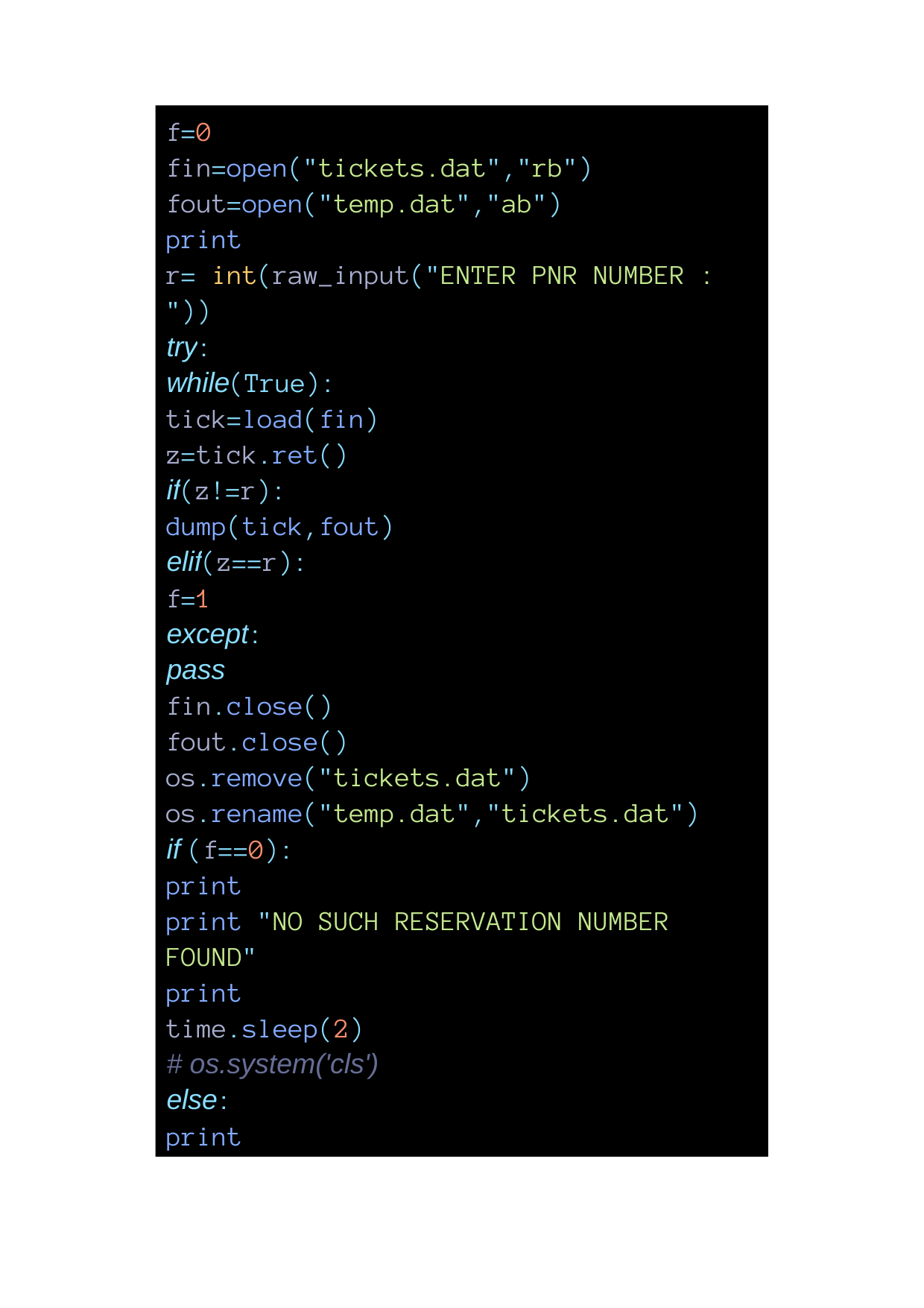

f=0
fin=open("tickets.dat","rb")
fout=open("temp.dat","ab")
print
r= int(raw_input("ENTER PNR NUMBER : "))
try:
while(True):
tick=load(fin)
z=tick.ret()
if(z!=r):
dump(tick,fout)
elif(z==r):
f=1
except:
pass
fin.close()
fout.close()
os.remove("tickets.dat")
os.rename("temp.dat","tickets.dat")
if (f==0):
print
print "NO SUCH RESERVATION NUMBER FOUND"
print
time.sleep(2)
# os.system('cls')
else:
print